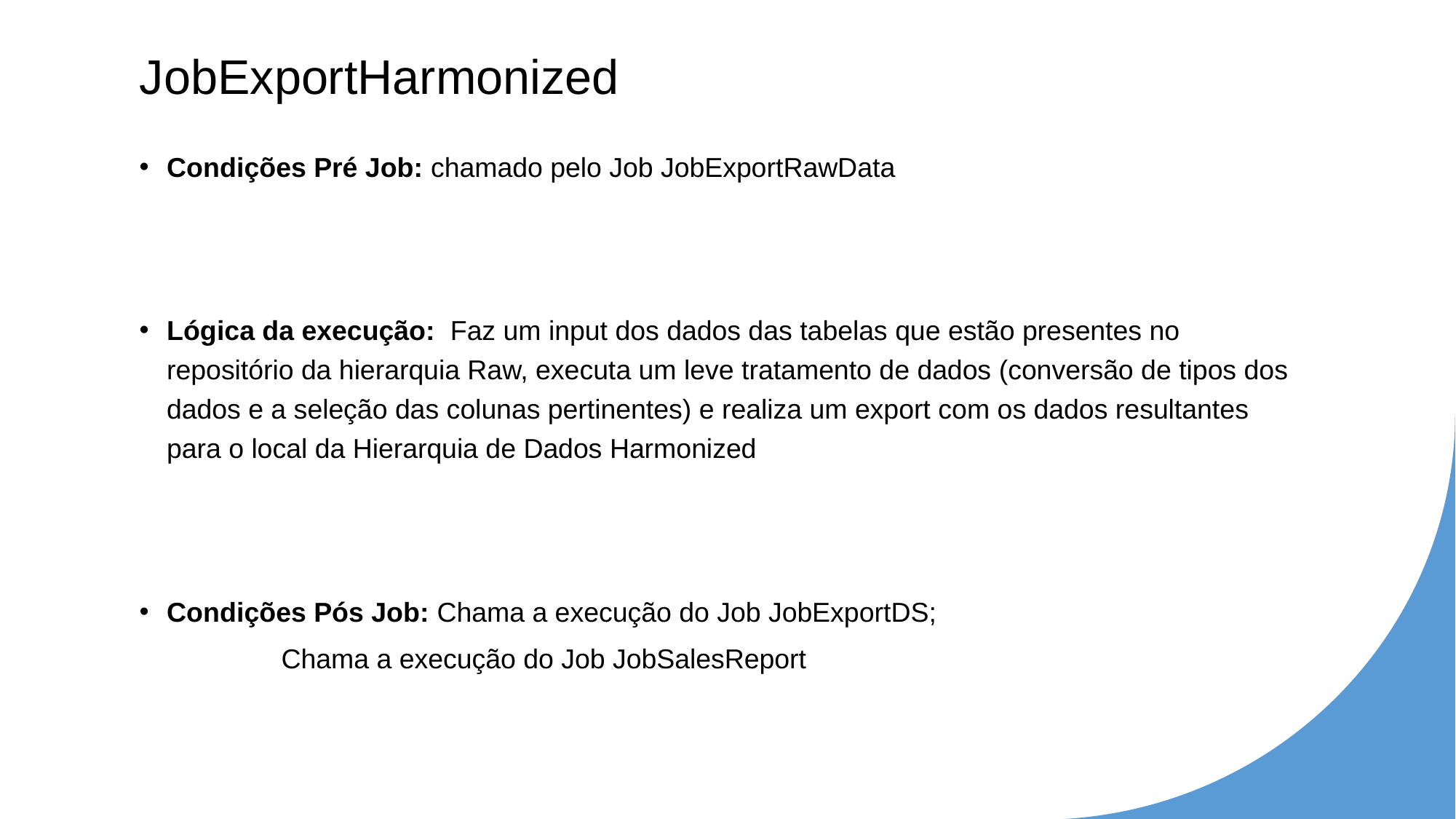

# JobExportHarmonized
Condições Pré Job: chamado pelo Job JobExportRawData

Lógica da execução:  Faz um input dos dados das tabelas que estão presentes no repositório da hierarquia Raw, executa um leve tratamento de dados (conversão de tipos dos dados e a seleção das colunas pertinentes) e realiza um export com os dados resultantes para o local da Hierarquia de Dados Harmonized

Condições Pós Job: Chama a execução do Job JobExportDS;
	Chama a execução do Job JobSalesReport